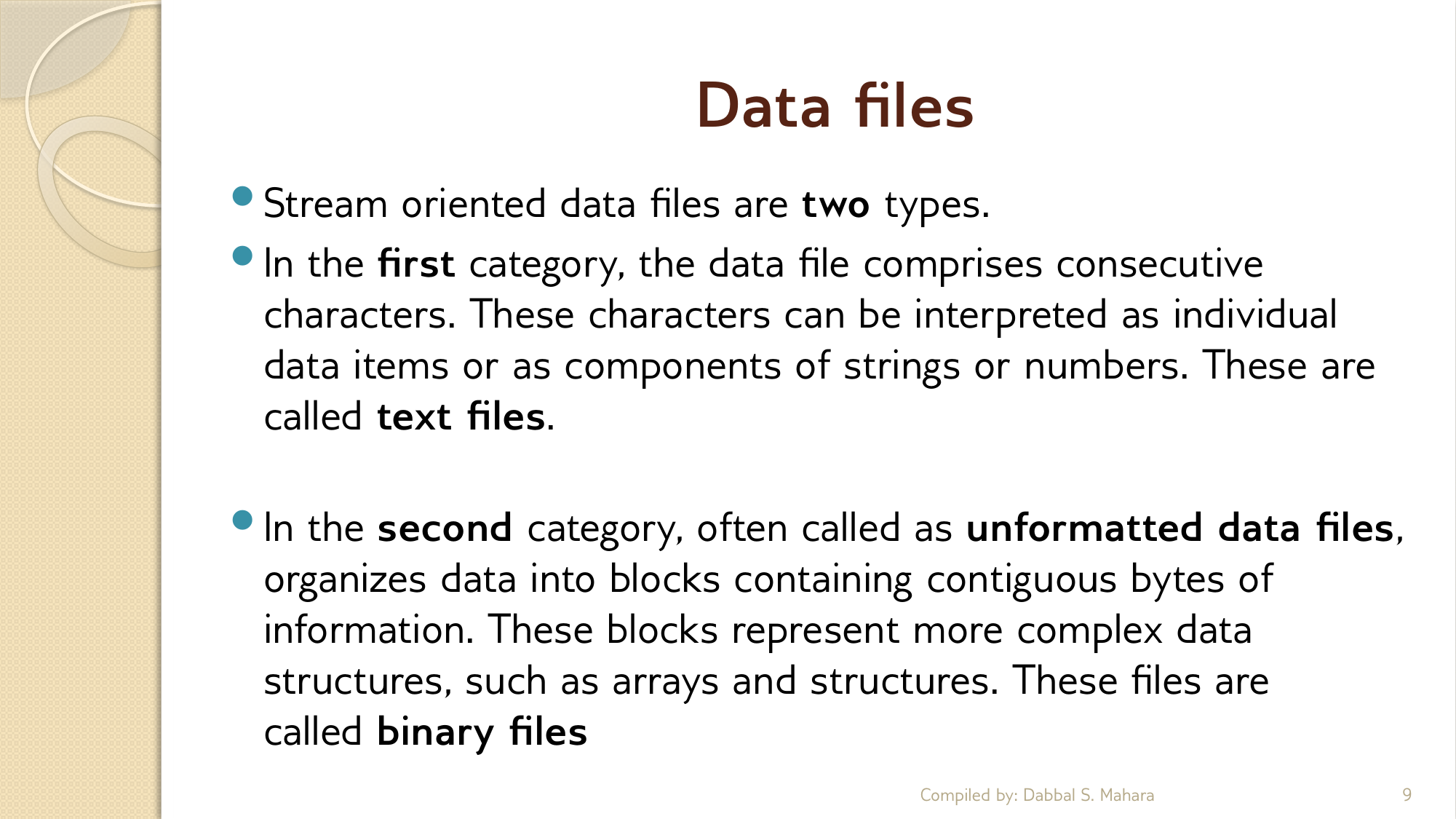

# Data files
Stream oriented data files are two types.
In the first category, the data file comprises consecutive characters. These characters can be interpreted as individual data items or as components of strings or numbers. These are called text files.
In the second category, often called as unformatted data files, organizes data into blocks containing contiguous bytes of information. These blocks represent more complex data structures, such as arrays and structures. These files are called binary files
Compiled by: Dabbal S. Mahara
9